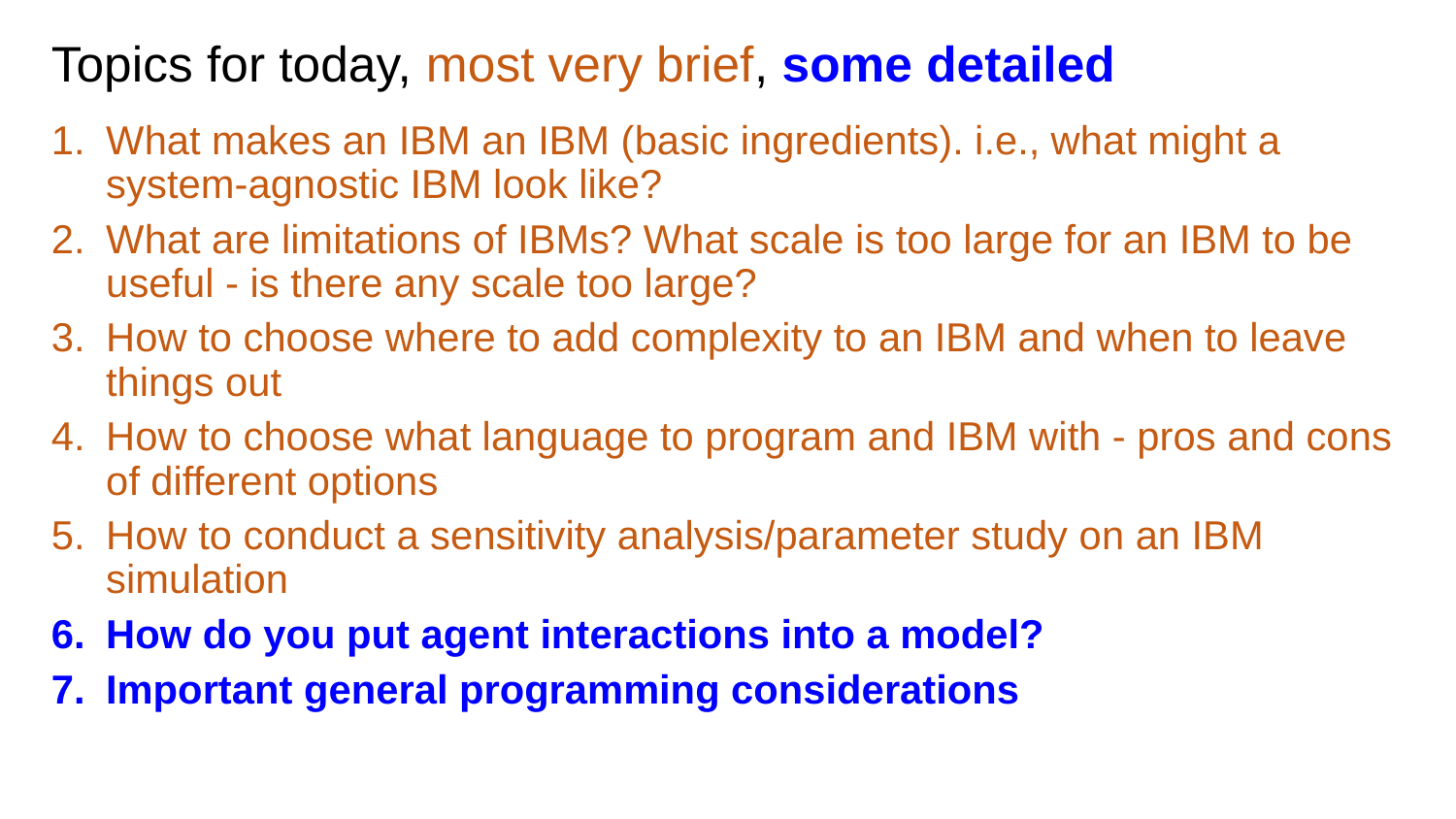

# Topics for today, most very brief, some detailed
What makes an IBM an IBM (basic ingredients). i.e., what might a system-agnostic IBM look like?
What are limitations of IBMs? What scale is too large for an IBM to be useful - is there any scale too large?
How to choose where to add complexity to an IBM and when to leave things out
How to choose what language to program and IBM with - pros and cons of different options
How to conduct a sensitivity analysis/parameter study on an IBM simulation
How do you put agent interactions into a model?
Important general programming considerations